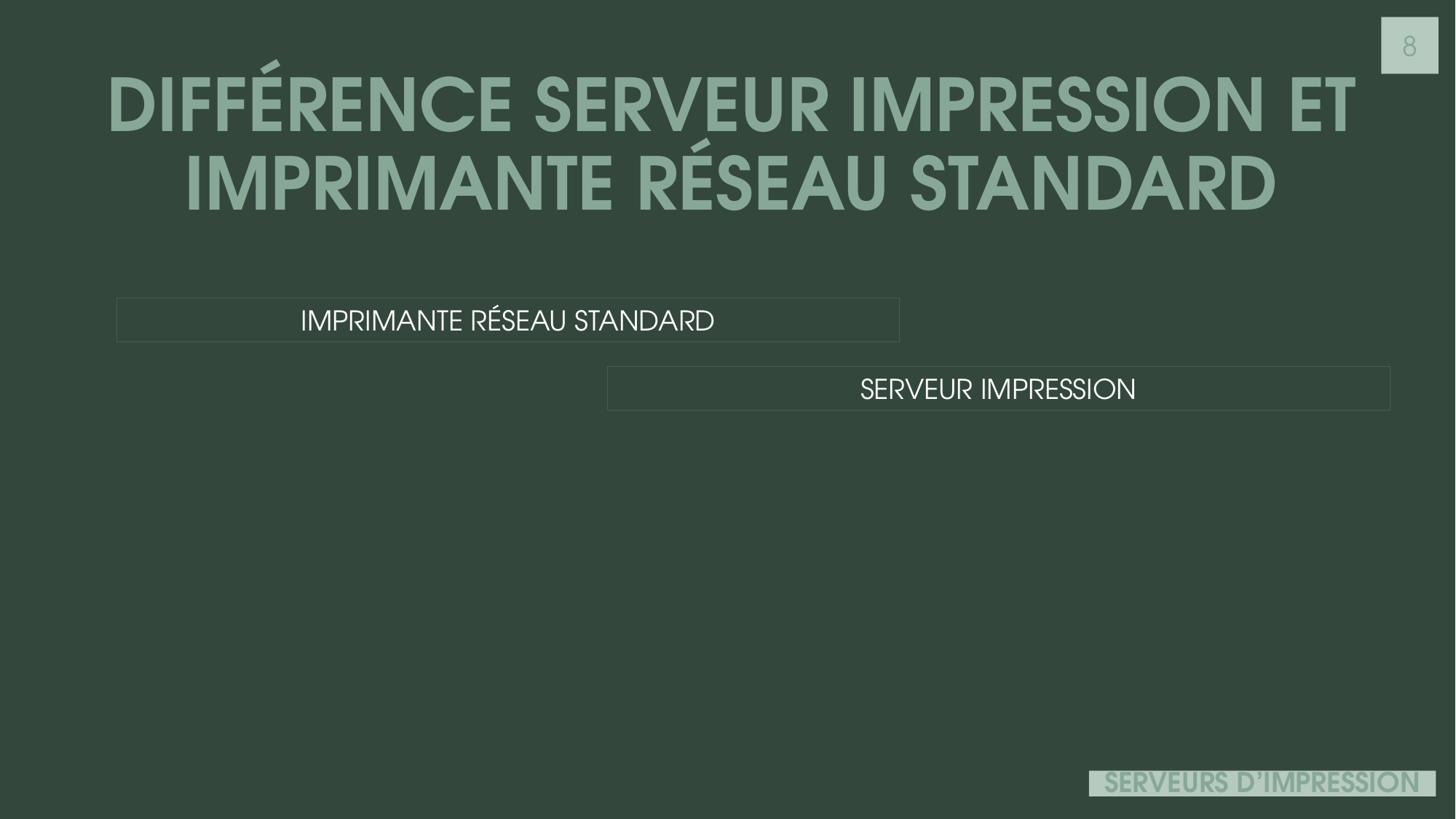

Différence serveur impression et imprimante réseau standard

IMPRIMANTE RÉSEAU STANDARD
SERVEUR IMPRESSION
# SERVEURS D’IMPRESSION